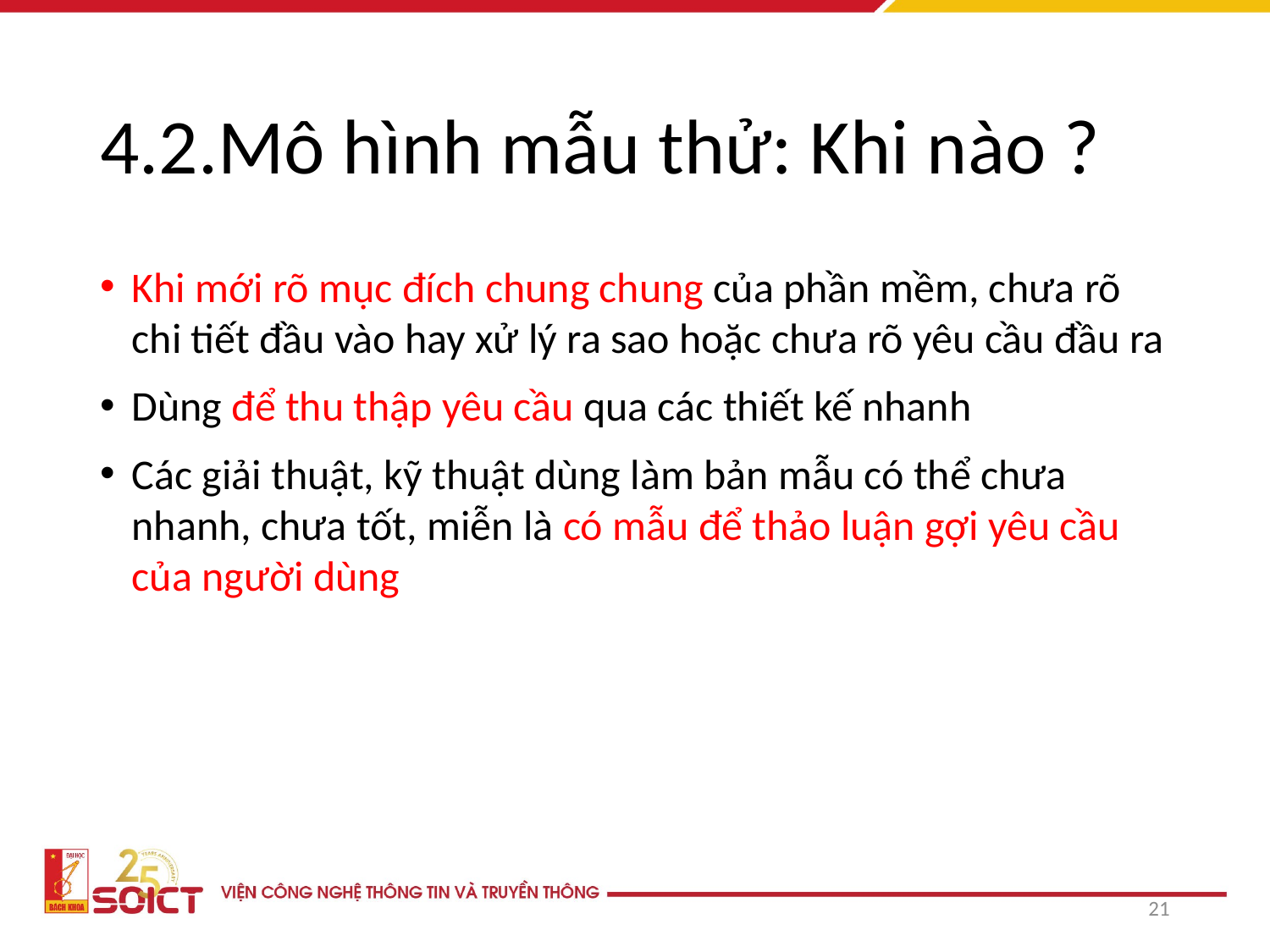

# 4.2.Mô hình mẫu thử: Khi nào ?
Khi mới rõ mục đích chung chung của phần mềm, chưa rõ chi tiết đầu vào hay xử lý ra sao hoặc chưa rõ yêu cầu đầu ra
Dùng để thu thập yêu cầu qua các thiết kế nhanh
Các giải thuật, kỹ thuật dùng làm bản mẫu có thể chưa nhanh, chưa tốt, miễn là có mẫu để thảo luận gợi yêu cầu của người dùng
21